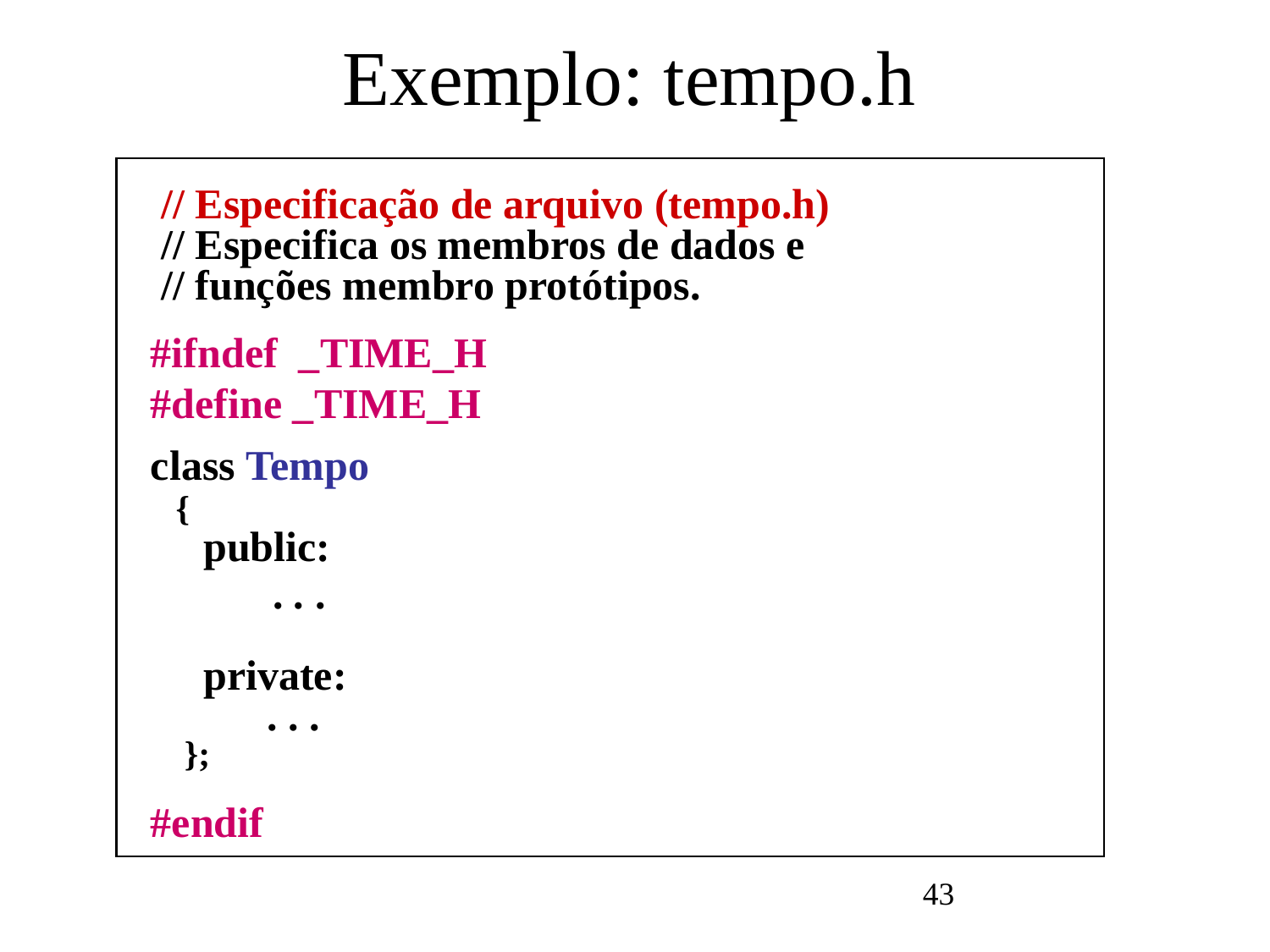

# Exemplo: tempo.h

  // Especificação de arquivo (tempo.h)
  // Especifica os membros de dados e
  // funções membro protótipos.

 #ifndef  _TIME_H
 #define _TIME_H

 class Tempo
    {
      public:
                   . . .

      private:
            . . .
     };

 #endif
43